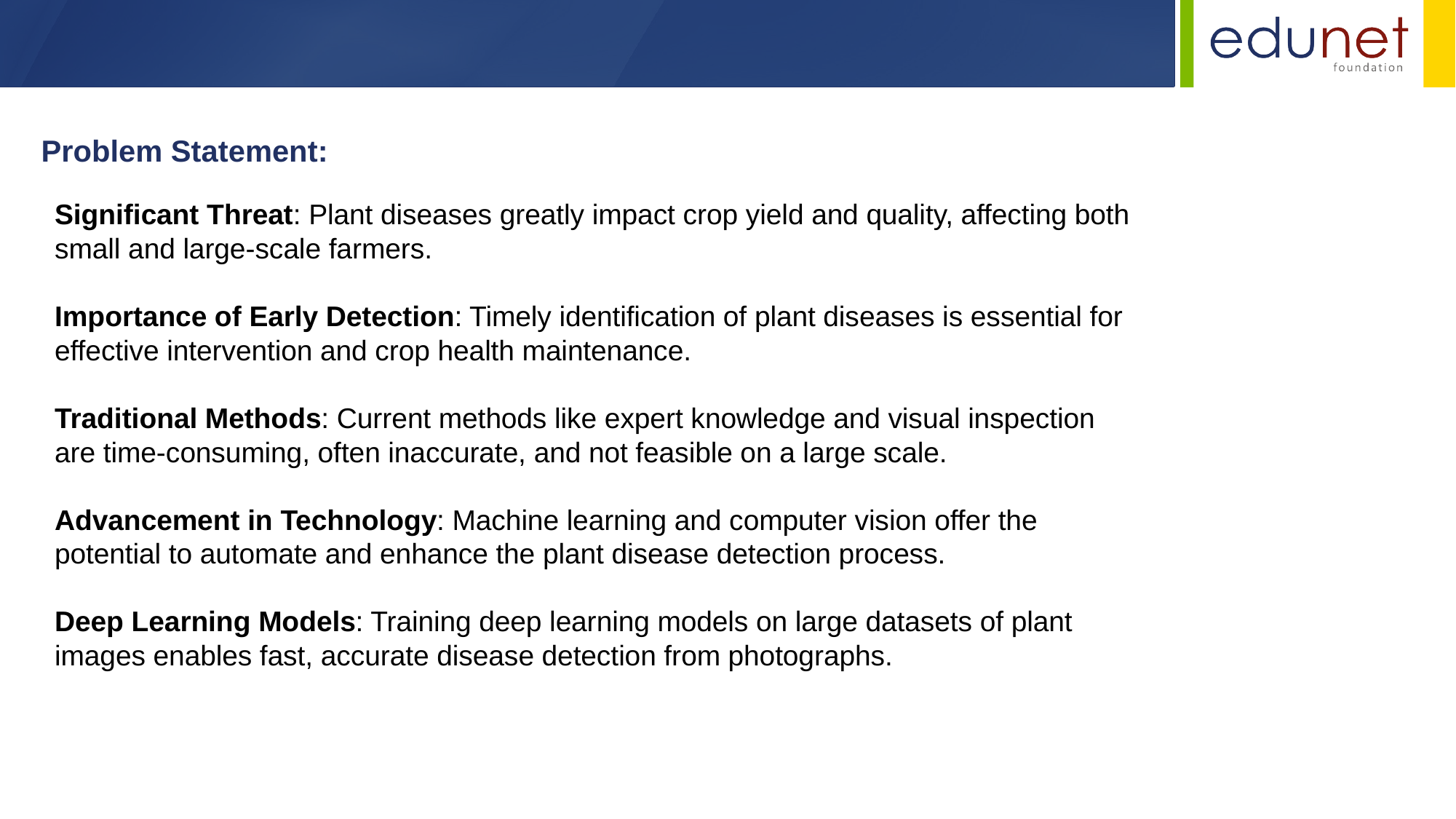

Problem Statement:
Significant Threat: Plant diseases greatly impact crop yield and quality, affecting both small and large-scale farmers.

Importance of Early Detection: Timely identification of plant diseases is essential for effective intervention and crop health maintenance.

Traditional Methods: Current methods like expert knowledge and visual inspection are time-consuming, often inaccurate, and not feasible on a large scale.

Advancement in Technology: Machine learning and computer vision offer the potential to automate and enhance the plant disease detection process.

Deep Learning Models: Training deep learning models on large datasets of plant images enables fast, accurate disease detection from photographs.